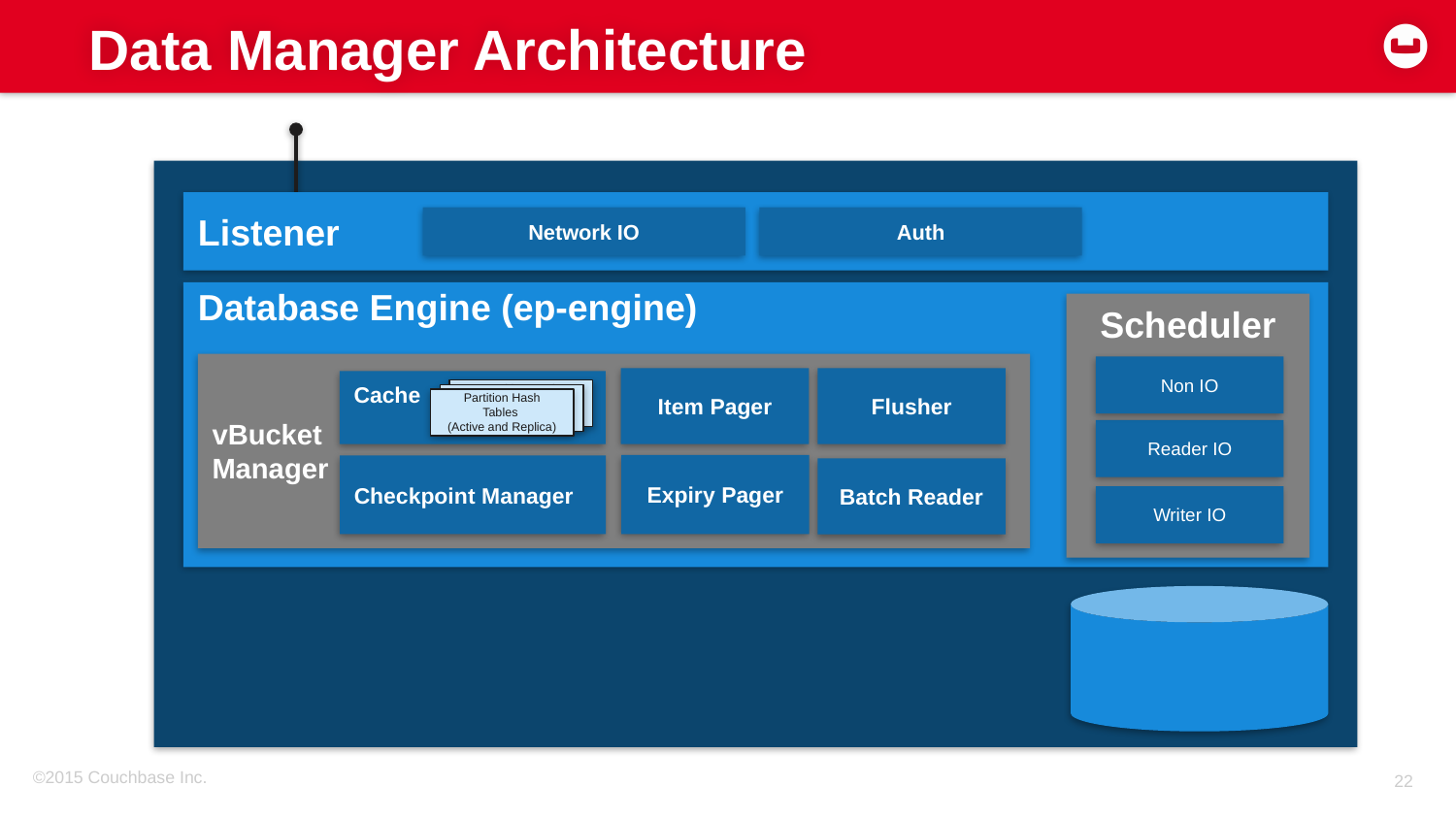

# Data Manager Architecture

Listener
Network IO
Auth
Database Engine (ep-engine)

Scheduler

vBucket
Manager
…
Non IO
Flusher
Item Pager
Cache

Partition Hash Tables
(Active and Replica)
Partition Hash Tables
(Active and Replica)
Partition Hash Tables
(Active and Replica)
Reader IO
Expiry Pager
Checkpoint Manager
Batch Reader
Writer IO